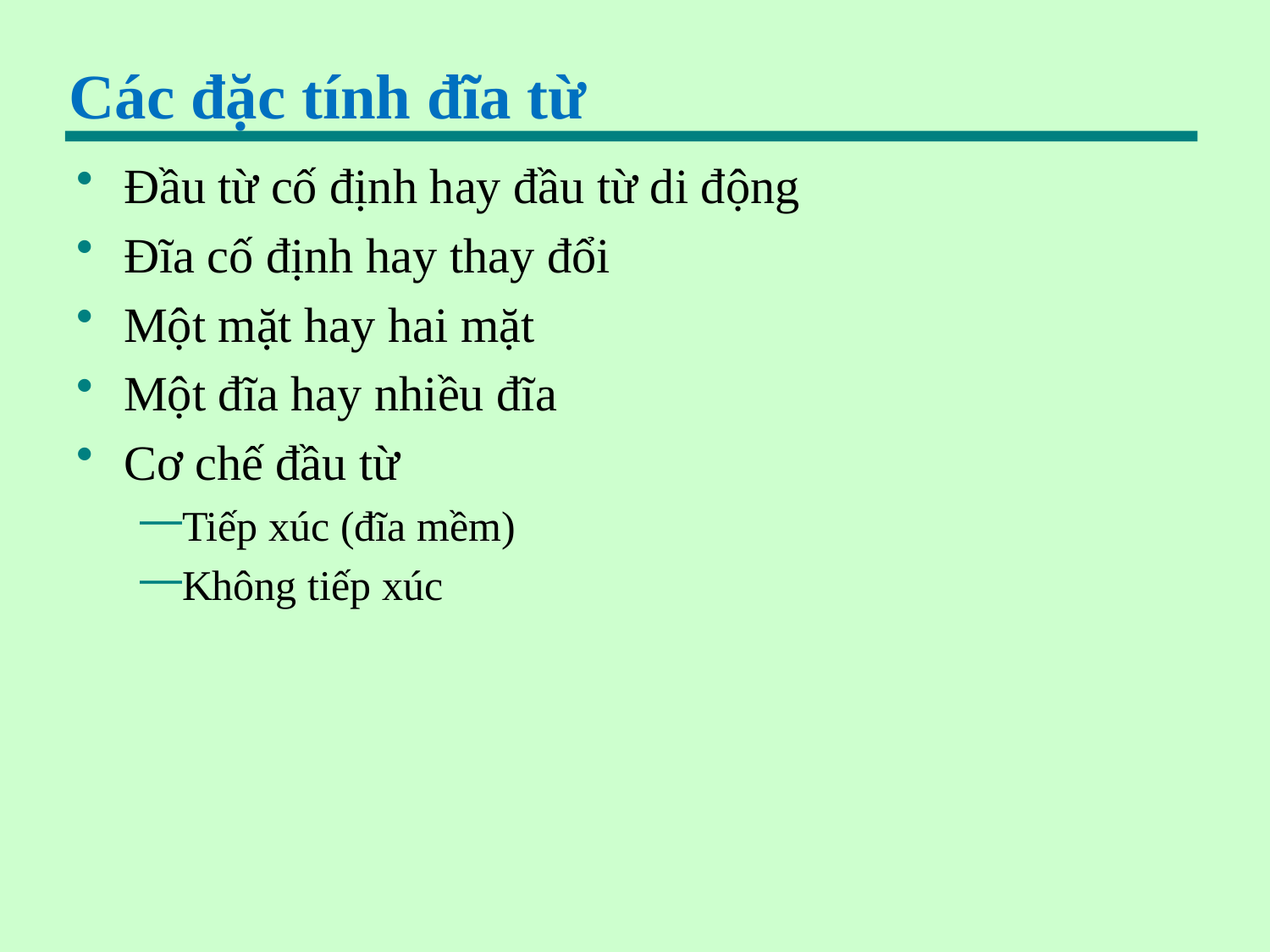

# Các đặc tính đĩa từ
Đầu từ cố định hay đầu từ di động
Đĩa cố định hay thay đổi
Một mặt hay hai mặt
Một đĩa hay nhiều đĩa
Cơ chế đầu từ
Tiếp xúc (đĩa mềm)
Không tiếp xúc